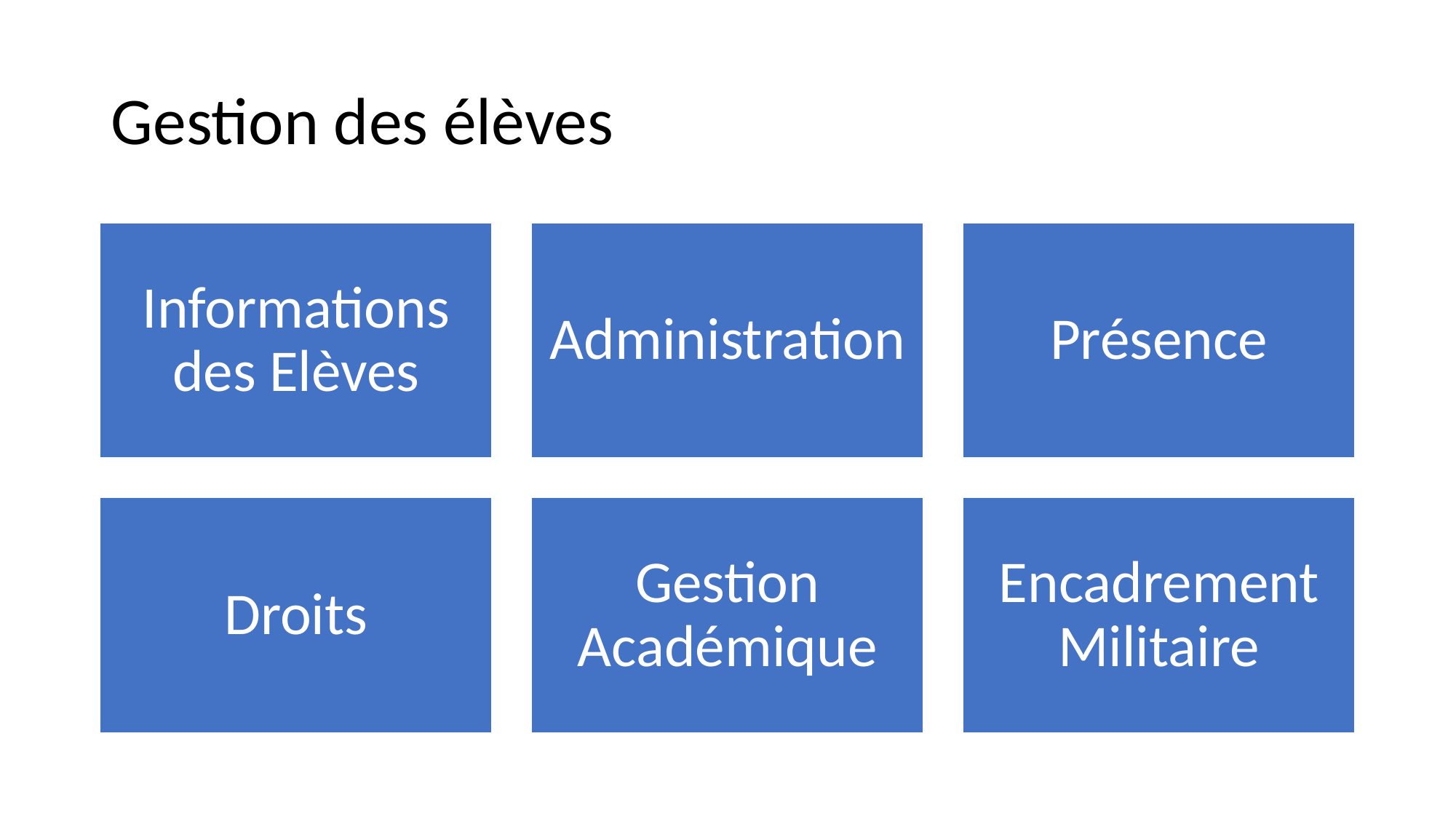

# Gestion des élèves
Informations des Elèves
Administration
Présence
Droits
Gestion Académique
Encadrement Militaire